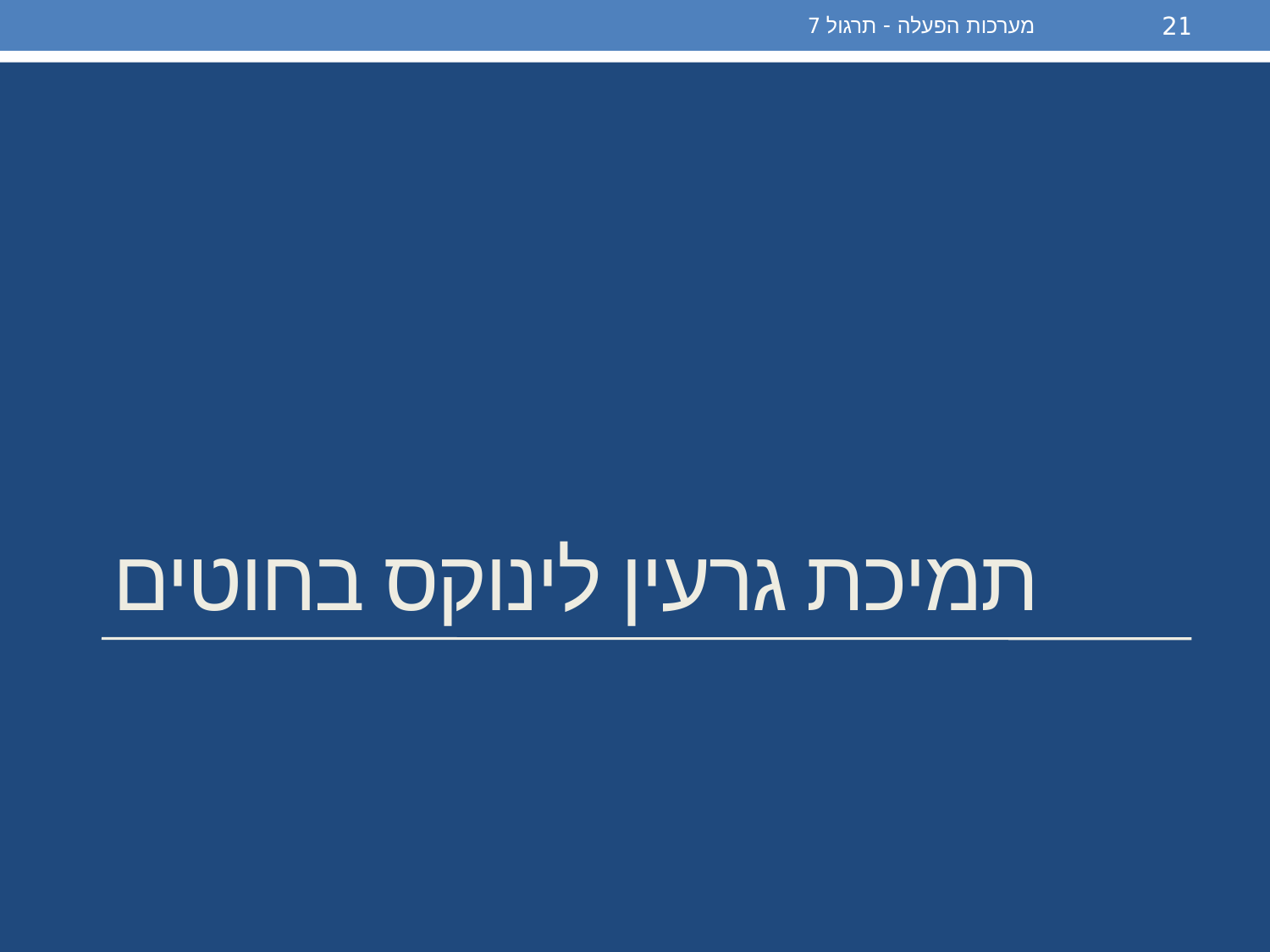

מערכות הפעלה - תרגול 7
21
# תמיכת גרעין לינוקס בחוטים